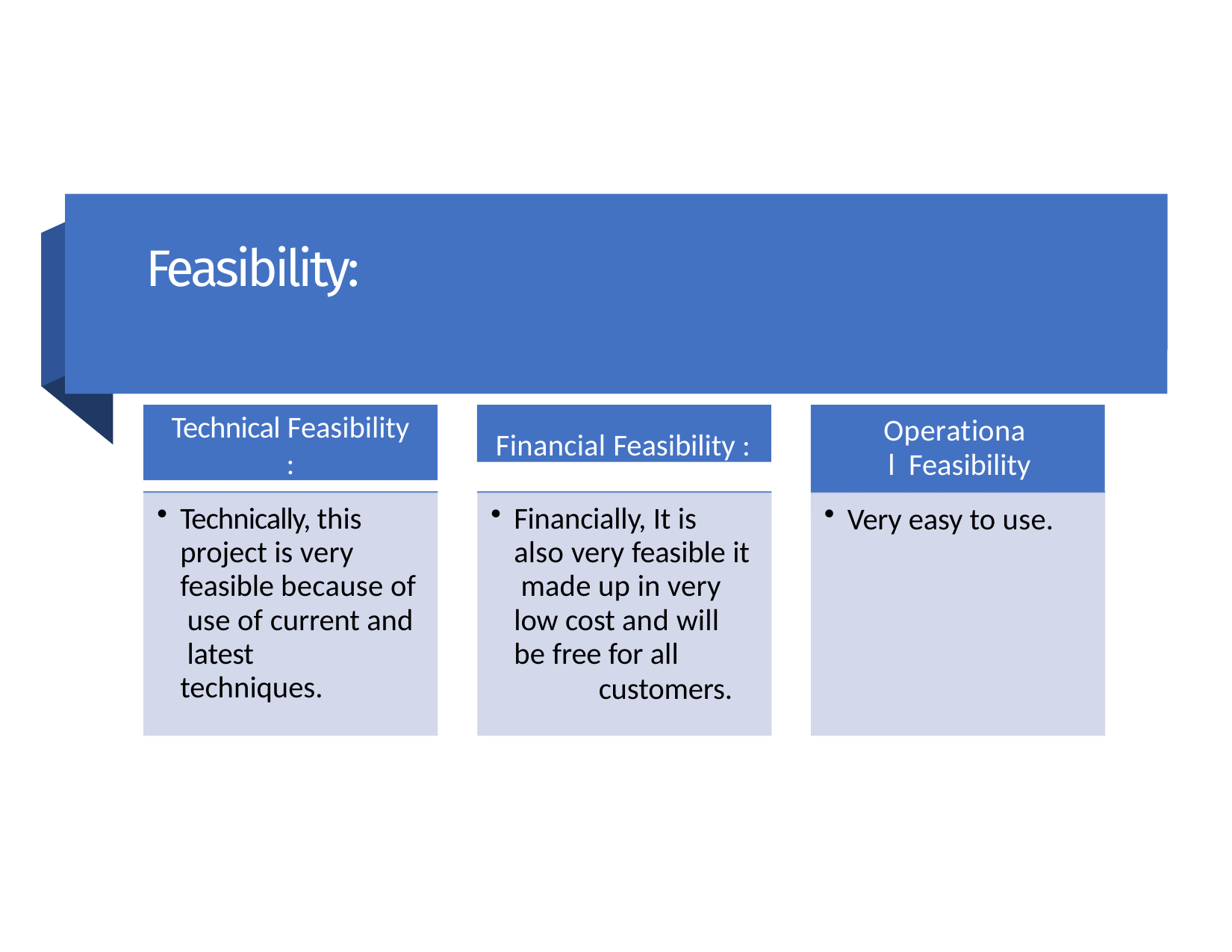

# Feasibility:

Technical Feasibility
:
Financial Feasibility :
Operational  Feasibility :

Technically, this  project is very  feasible because of  use of current and  latest	techniques.
Financially, It is  also very feasible it  made up in very  low cost and will  be free for all
customers.
Very easy to use.